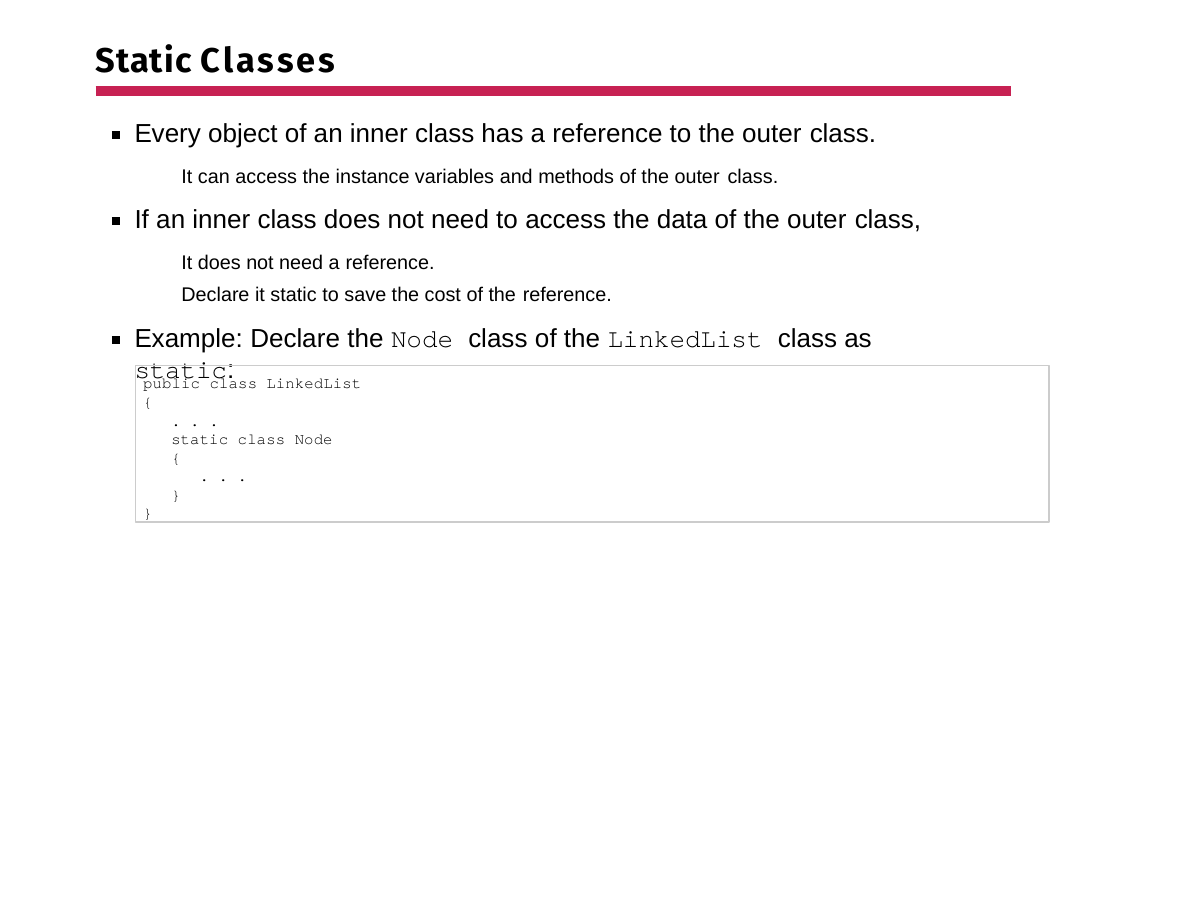

# Static Classes
Every object of an inner class has a reference to the outer class.
It can access the instance variables and methods of the outer class.
If an inner class does not need to access the data of the outer class,
It does not need a reference.
Declare it static to save the cost of the reference.
Example: Declare the Node class of the LinkedList class as static:

public class LinkedList
{
. . .
static class Node
{
. . .
}
}